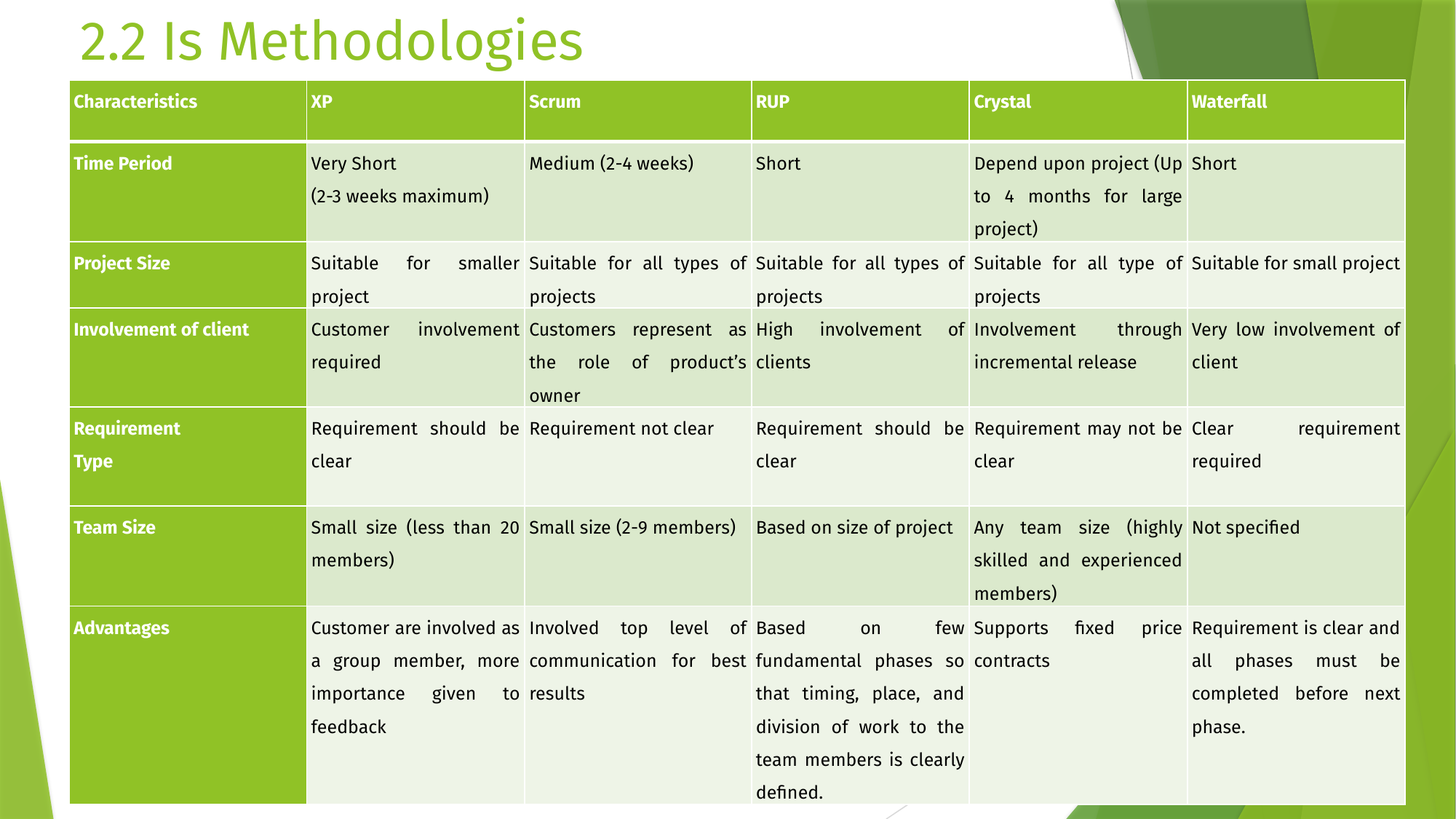

# 2.2 Is Methodologies
| Characteristics | XP | Scrum | RUP | Crystal | Waterfall |
| --- | --- | --- | --- | --- | --- |
| Time Period | Very Short (2-3 weeks maximum) | Medium (2-4 weeks) | Short | Depend upon project (Up to 4 months for large project) | Short |
| Project Size | Suitable for smaller project | Suitable for all types of projects | Suitable for all types of projects | Suitable for all type of projects | Suitable for small project |
| Involvement of client | Customer involvement required | Customers represent as the role of product’s owner | High involvement of clients | Involvement through incremental release | Very low involvement of client |
| Requirement Type | Requirement should be clear | Requirement not clear | Requirement should be clear | Requirement may not be clear | Clear requirement required |
| Team Size | Small size (less than 20 members) | Small size (2-9 members) | Based on size of project | Any team size (highly skilled and experienced members) | Not specified |
| Advantages | Customer are involved as a group member, more importance given to feedback | Involved top level of communication for best results | Based on few fundamental phases so that timing, place, and division of work to the team members is clearly defined. | Supports fixed price contracts | Requirement is clear and all phases must be completed before next phase. |